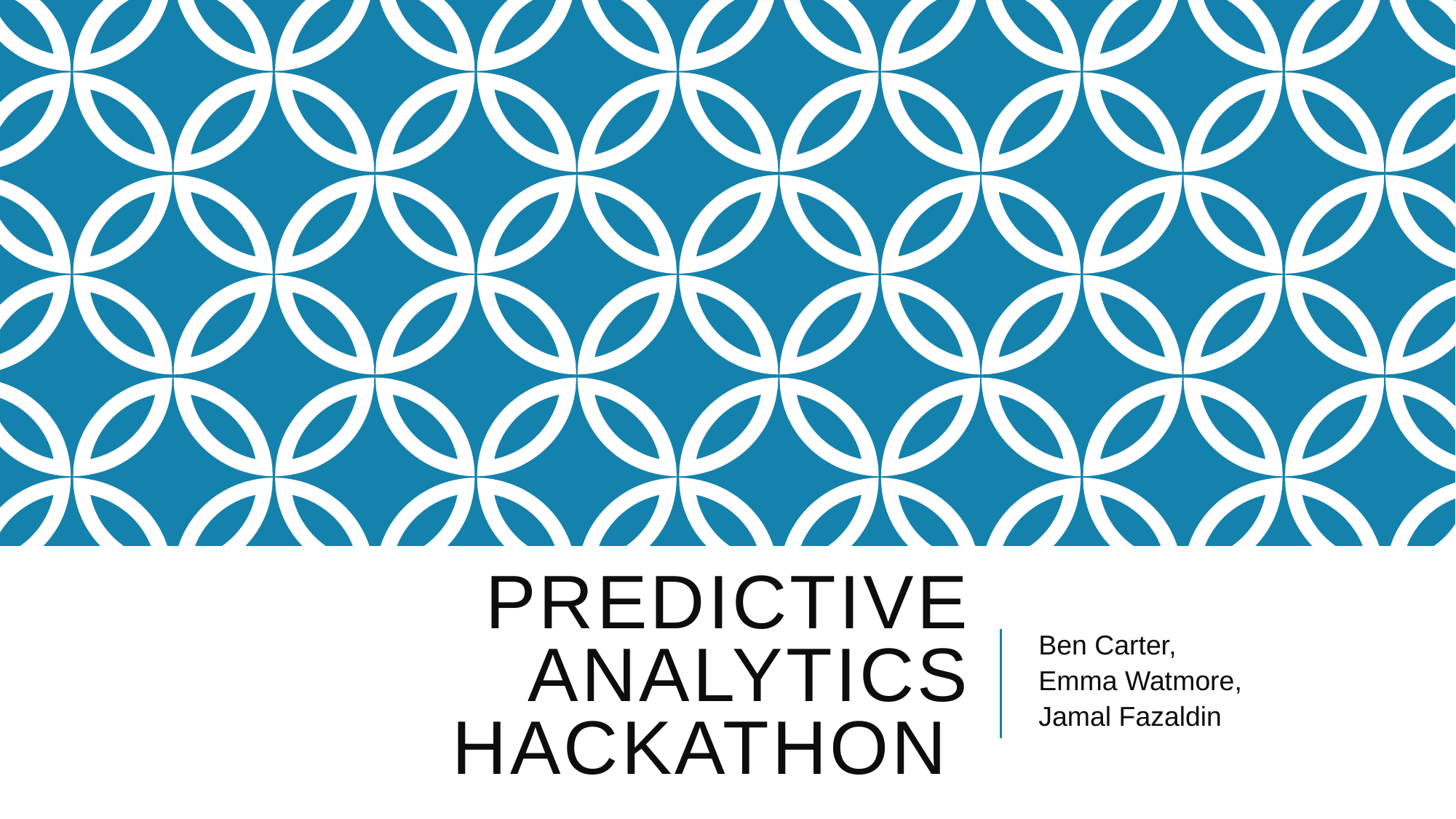

# Predictive Analytics Hackathon
Ben Carter,
Emma Watmore,
Jamal Fazaldin